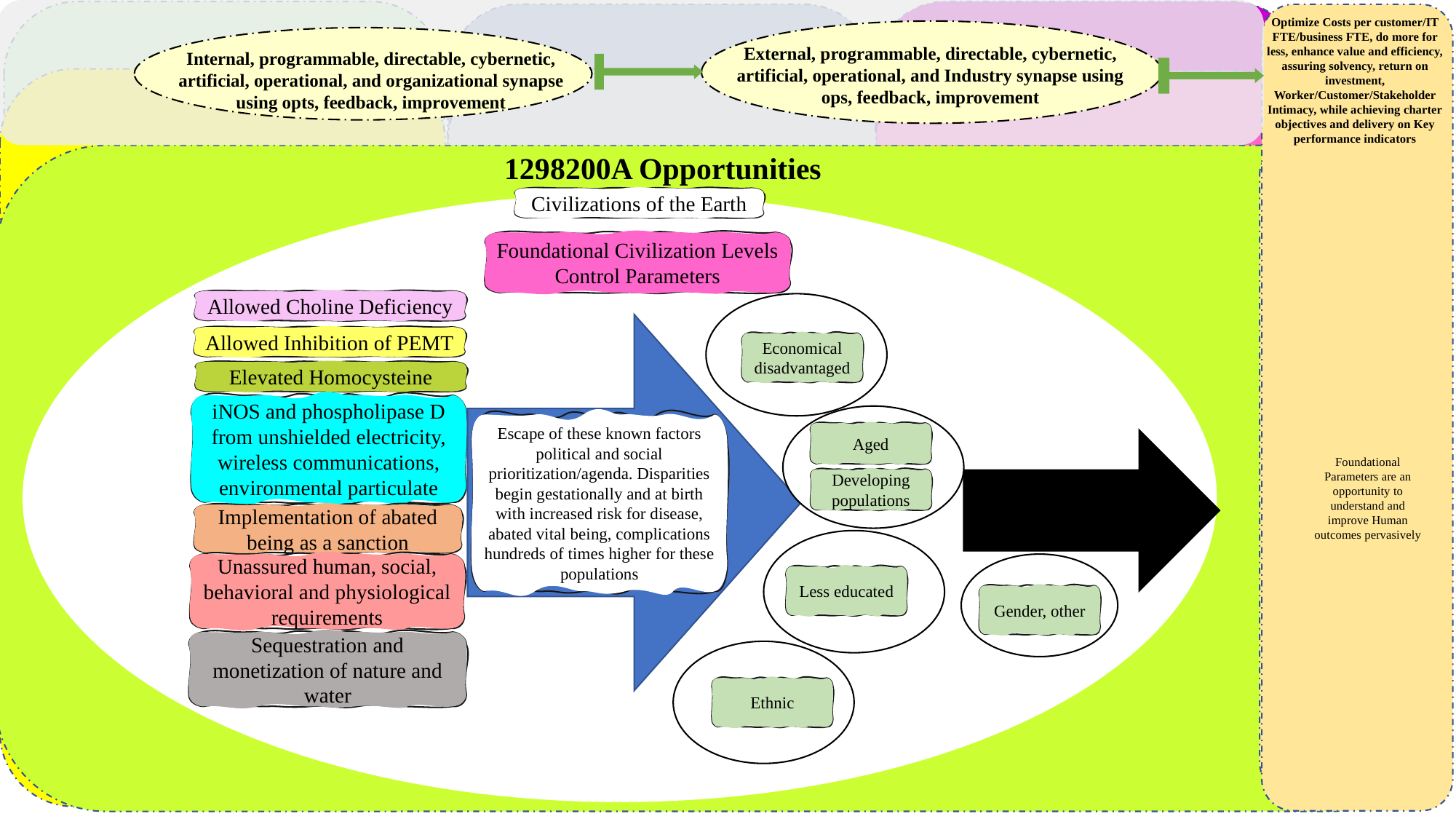

z
z
z

Optimize Costs per customer/IT FTE/business FTE, do more for less, enhance value and efficiency, assuring solvency, return on investment, Worker/Customer/Stakeholder Intimacy, while achieving charter objectives and delivery on Key performance indicators

External, programmable, directable, cybernetic, artificial, operational, and Industry synapse using ops, feedback, improvement
Internal, programmable, directable, cybernetic, artificial, operational, and organizational synapse using opts, feedback, improvement

z
z
z

1298200A Opportunities

Civilizations of the Earth

Foundational Civilization Levels Control Parameters
Allowed Choline Deficiency

Allowed Inhibition of PEMT
Economical disadvantaged
Elevated Homocysteine
iNOS and phospholipase D from unshielded electricity, wireless communications, environmental particulate

Escape of these known factors political and social prioritization/agenda. Disparities begin gestationally and at birth with increased risk for disease, abated vital being, complications hundreds of times higher for these populations
Aged

Foundational Parameters are an opportunity to understand and improve Human outcomes pervasively
Developing populations
Implementation of abated being as a sanction

Unassured human, social, behavioral and physiological requirements

Less educated
Gender, other
Sequestration and monetization of nature and water

Ethnic